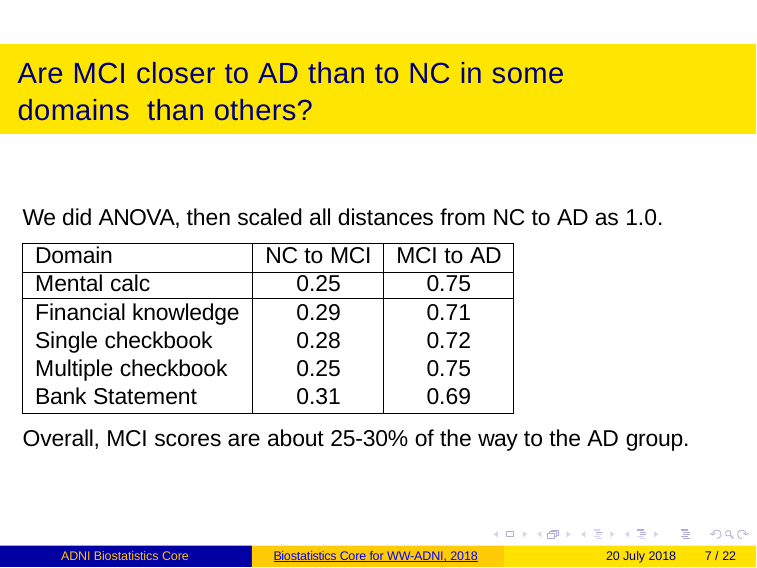

# Are MCI closer to AD than to NC in some domains  than others?
We did ANOVA, then scaled all distances from NC to AD as 1.0.
| Domain | NC to MCI | MCI to AD |
| --- | --- | --- |
| Mental calc | 0.25 | 0.75 |
| Financial knowledge | 0.29 | 0.71 |
| Single checkbook | 0.28 | 0.72 |
| Multiple checkbook | 0.25 | 0.75 |
| Bank Statement | 0.31 | 0.69 |
Overall, MCI scores are about 25-30% of the way to the AD group.

ADNI Biostatistics Core
Biostatistics Core for WW-ADNI, 2018
20 July 2018
7 / 22